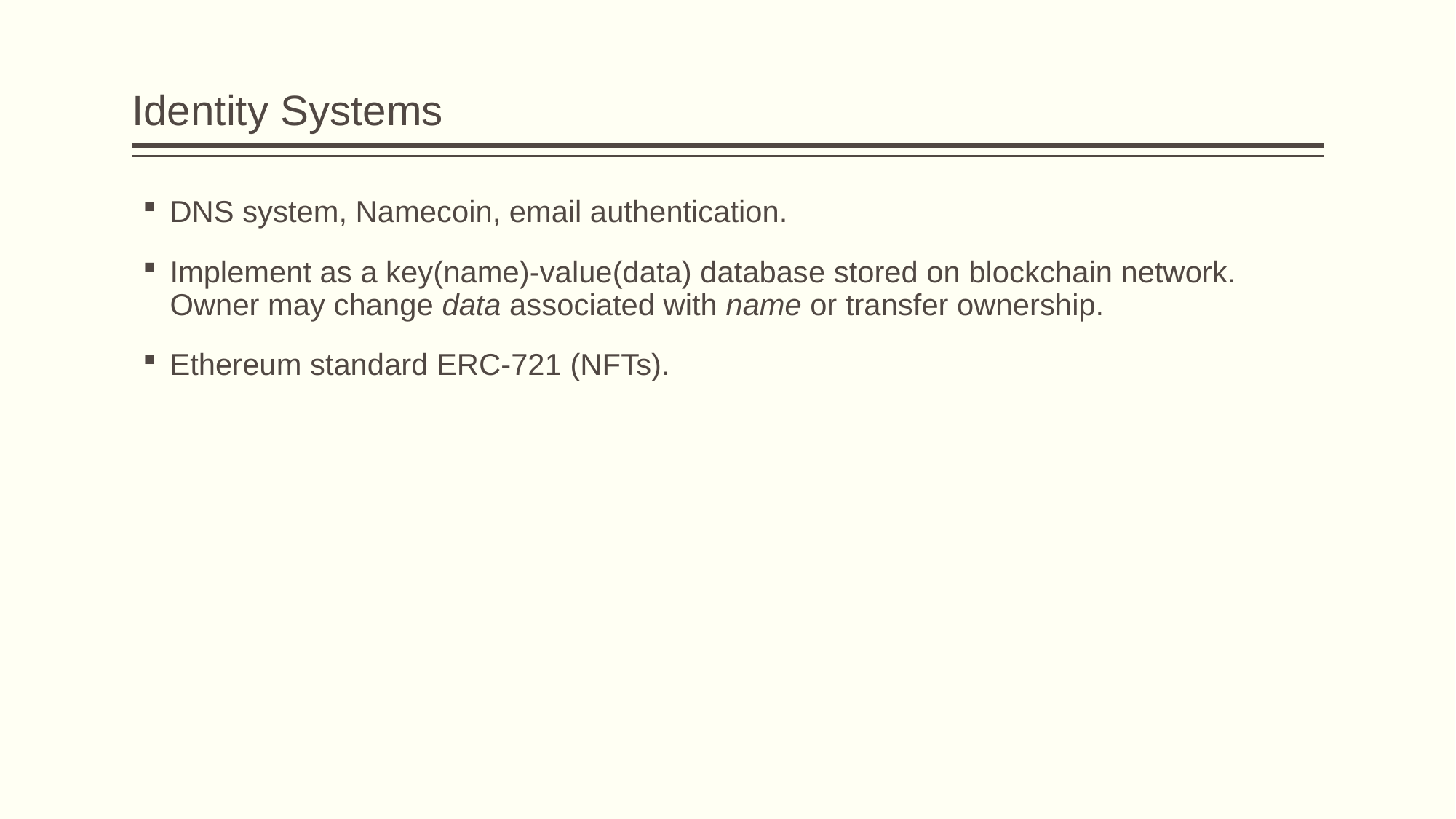

# Identity Systems
DNS system, Namecoin, email authentication.
Implement as a key(name)-value(data) database stored on blockchain network. Owner may change data associated with name or transfer ownership.
Ethereum standard ERC-721 (NFTs).